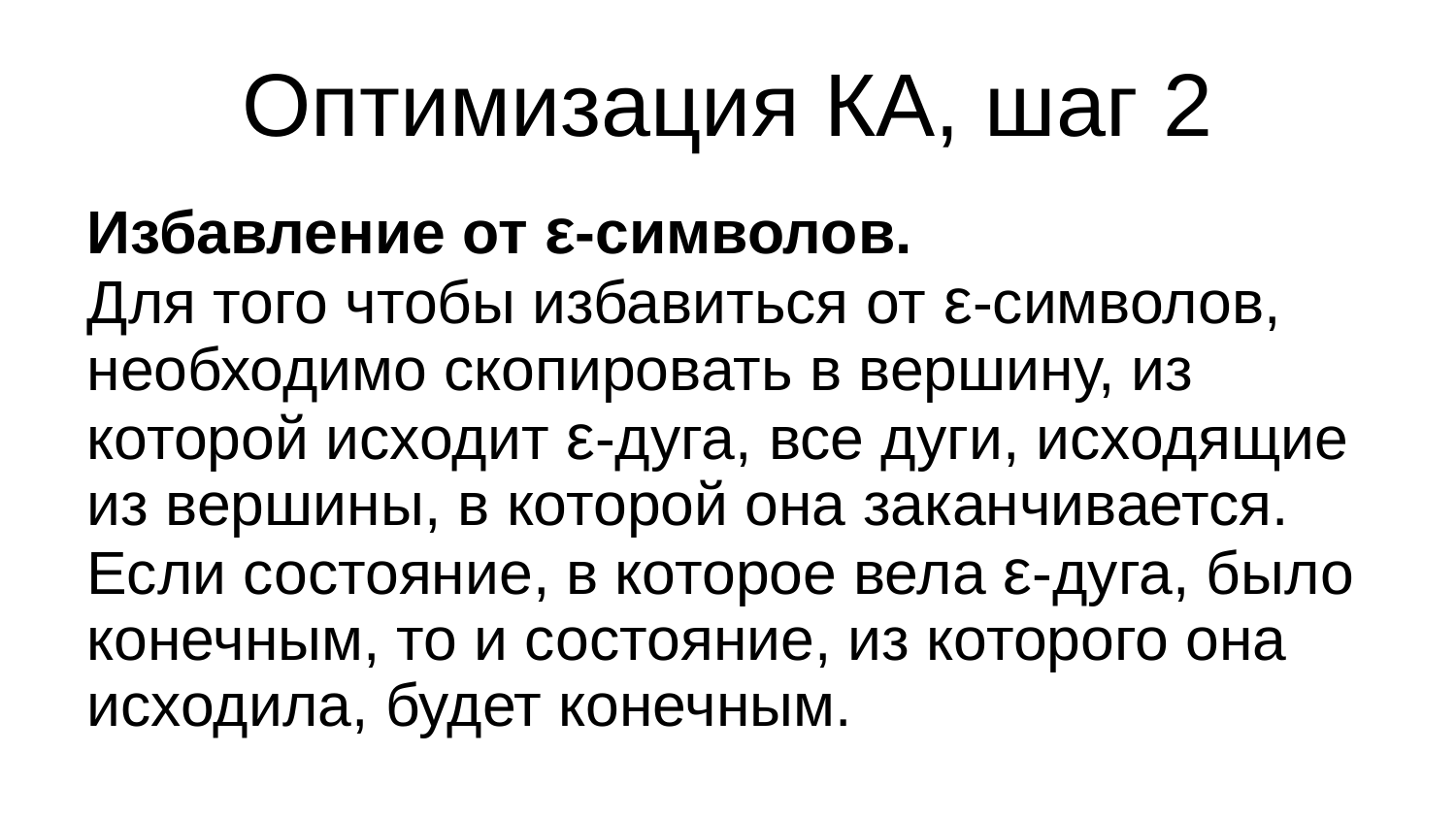

Оптимизация КА, шаг 2
Избавление от ε-символов.
Для того чтобы избавиться от ε-символов, необходимо скопировать в вершину, из которой исходит ε-дуга, все дуги, исходящие из вершины, в которой она заканчивается. Если состояние, в которое вела ε-дуга, было конечным, то и состояние, из которого она исходила, будет конечным.